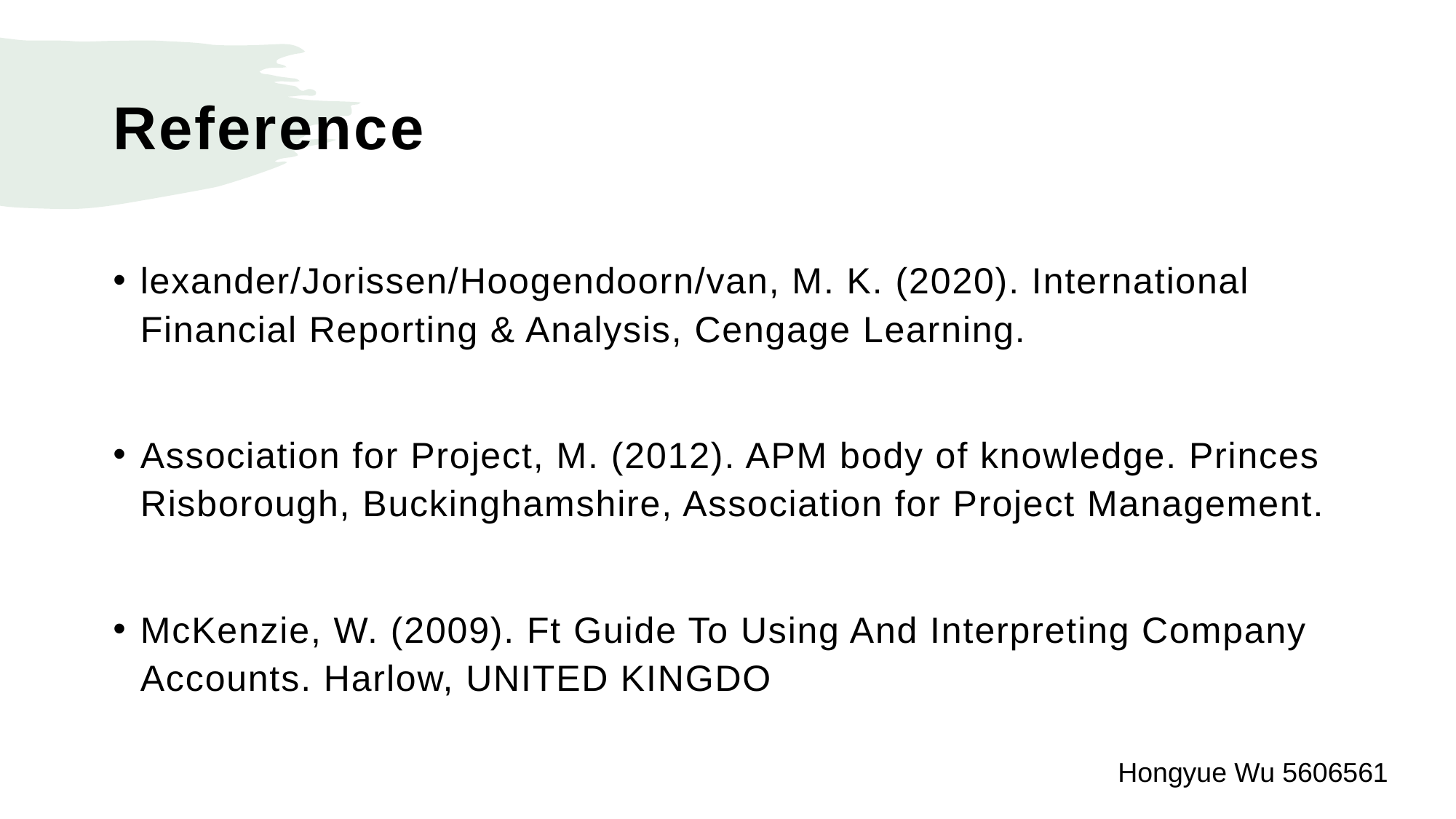

# Reference
lexander/Jorissen/Hoogendoorn/van, M. K. (2020). International Financial Reporting & Analysis, Cengage Learning.

Association for Project, M. (2012). APM body of knowledge. Princes Risborough, Buckinghamshire, Association for Project Management.

McKenzie, W. (2009). Ft Guide To Using And Interpreting Company Accounts. Harlow, UNITED KINGDO
Hongyue Wu 5606561